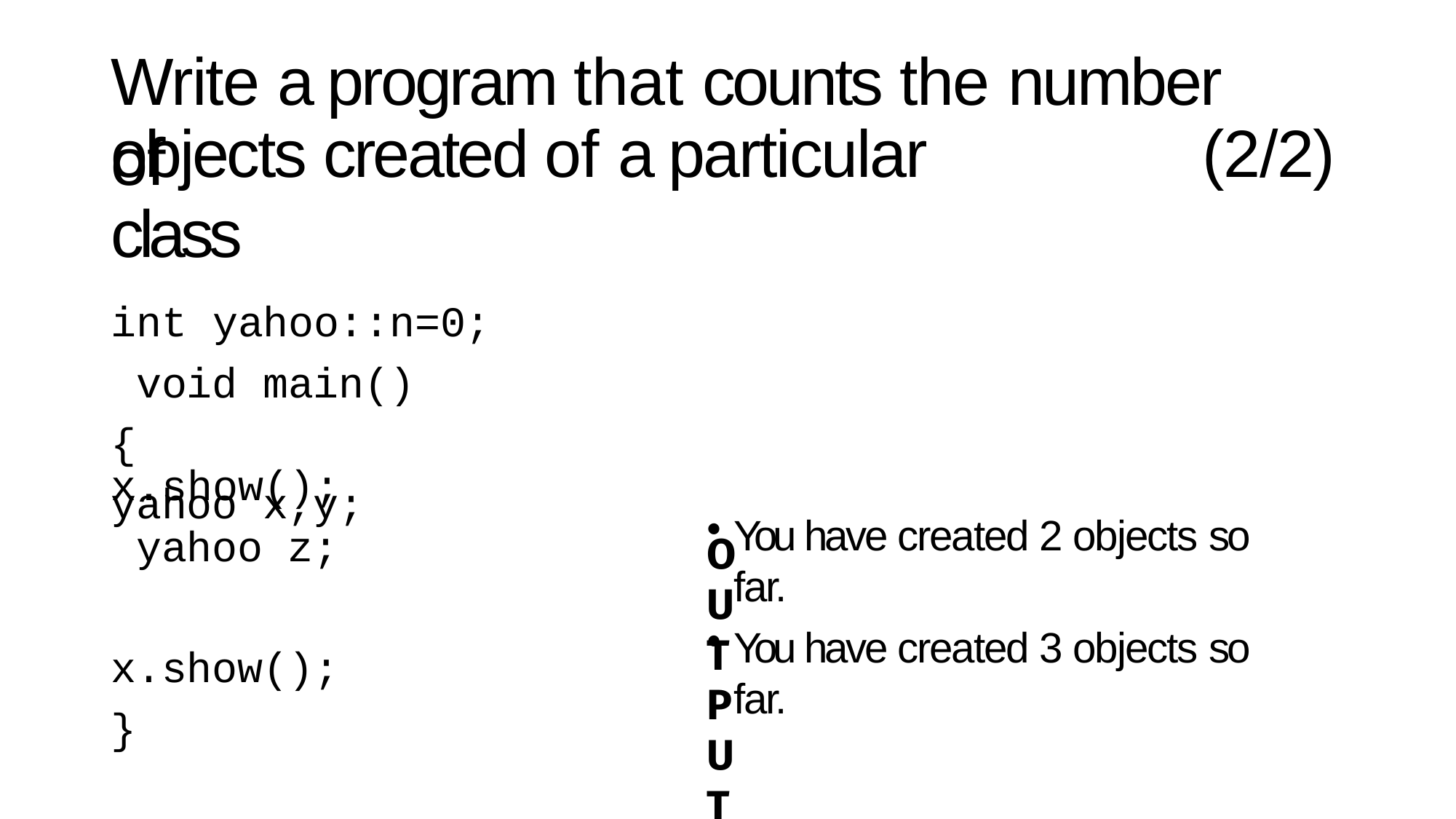

# Write a program that counts the number of
objects created of a particular class
int yahoo::n=0;  void main()
{
yahoo x,y;
OUTPUT:
(2/2)
x.show();  yahoo z;  x.show();
}
You have created 2 objects so far.
You have created 3 objects so far.